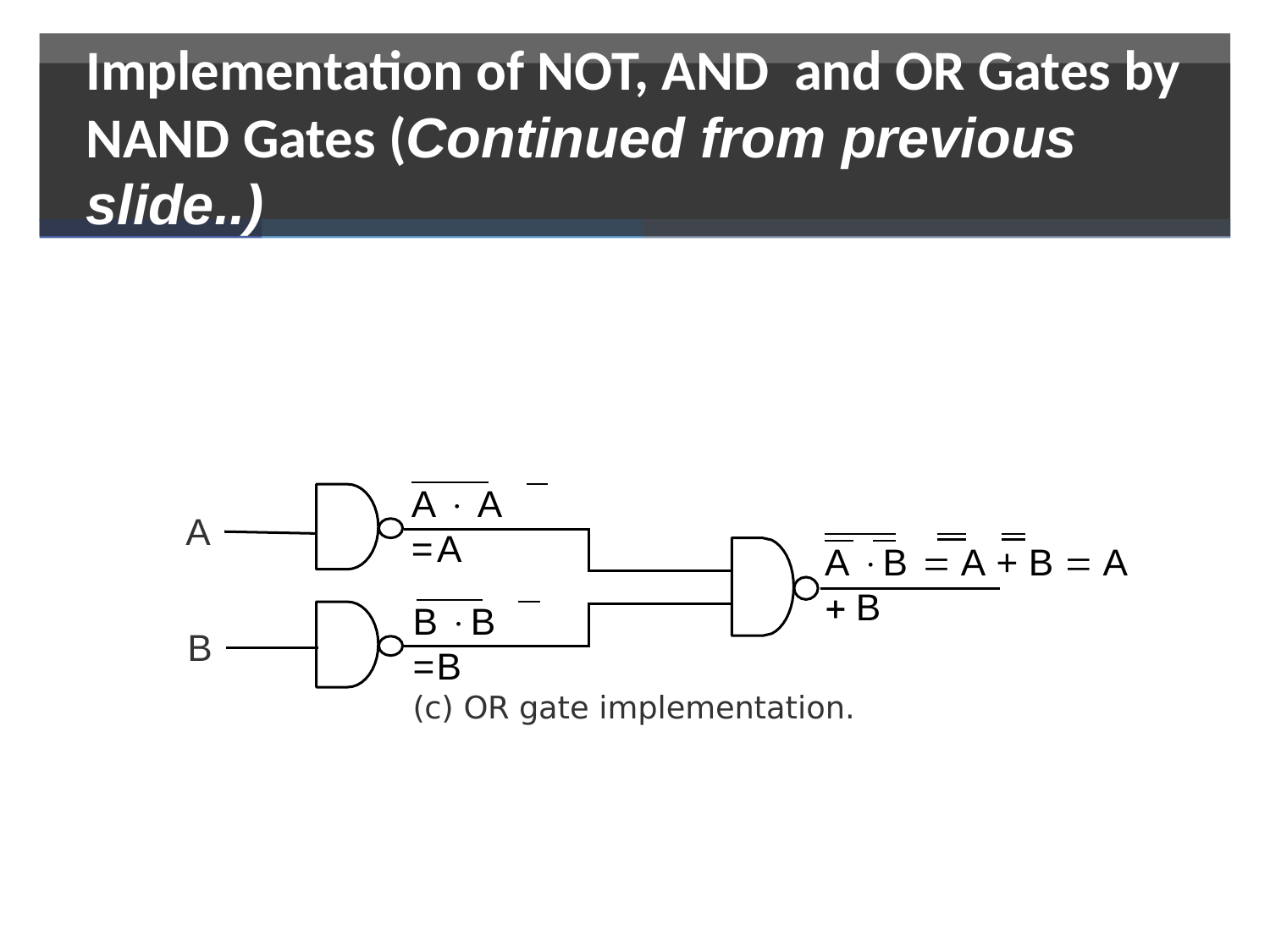

# Implementation of NOT, AND  and OR Gates by NAND Gates (Continued from previous slide..)
and OR Gates by
A ⋅ A =A

A

A ⋅B = A + B = A + B

B ⋅B =B

B

(c) OR gate implementation.